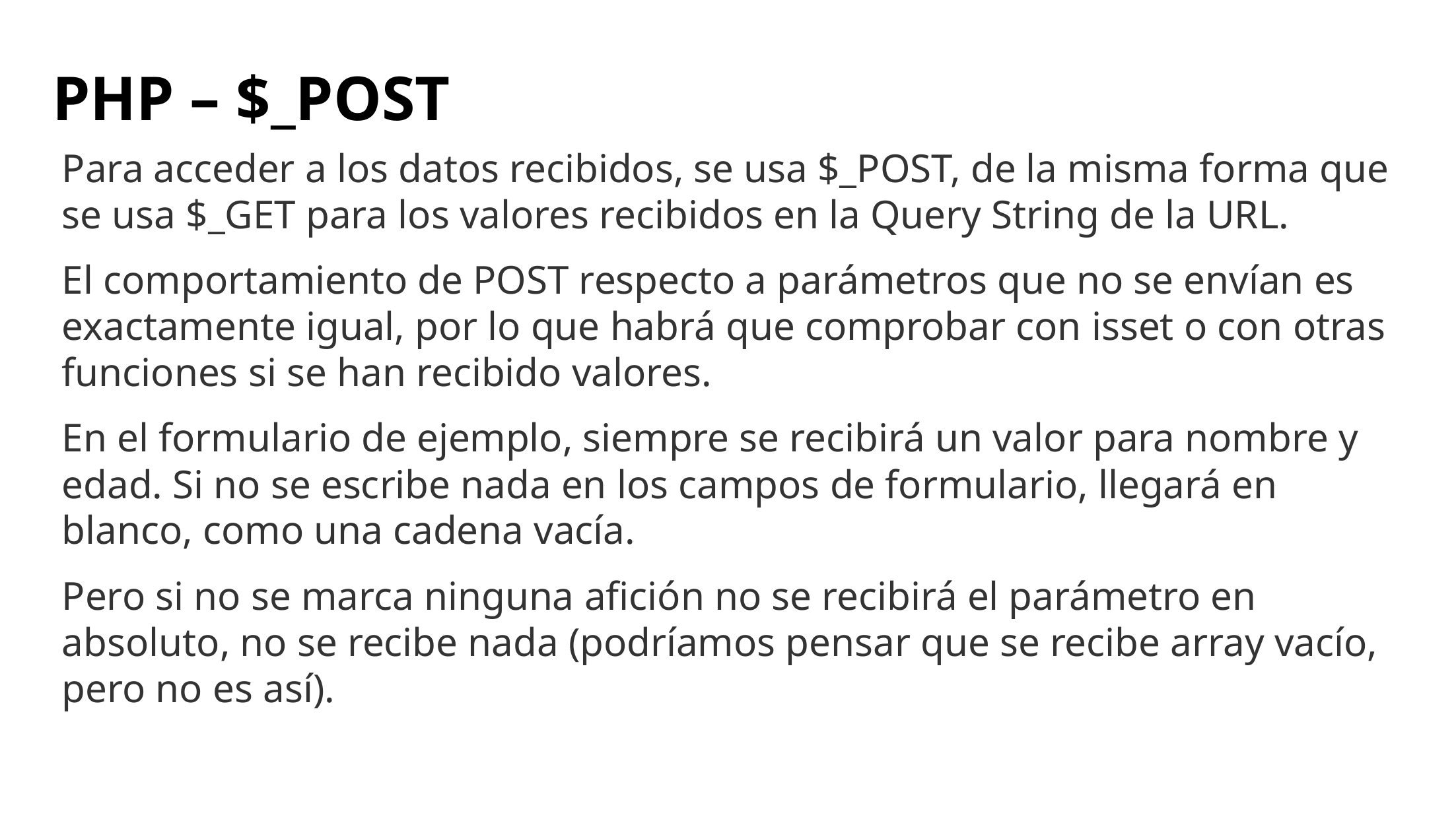

# PHP – $_POST
Para acceder a los datos recibidos, se usa $_POST, de la misma forma que se usa $_GET para los valores recibidos en la Query String de la URL.
El comportamiento de POST respecto a parámetros que no se envían es exactamente igual, por lo que habrá que comprobar con isset o con otras funciones si se han recibido valores.
En el formulario de ejemplo, siempre se recibirá un valor para nombre y edad. Si no se escribe nada en los campos de formulario, llegará en blanco, como una cadena vacía.
Pero si no se marca ninguna afición no se recibirá el parámetro en absoluto, no se recibe nada (podríamos pensar que se recibe array vacío, pero no es así).